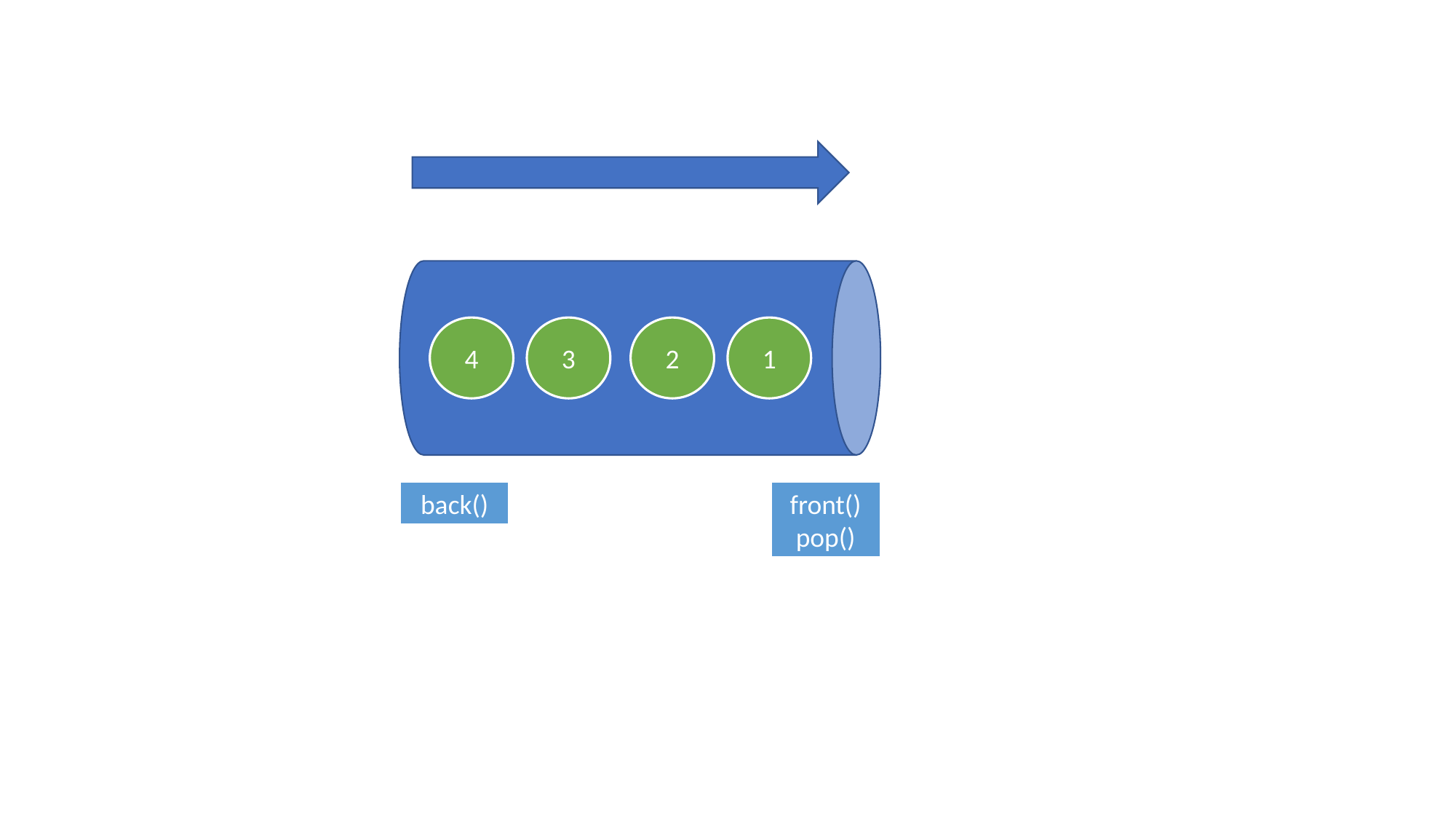

4
3
2
1
back()
front()
pop()